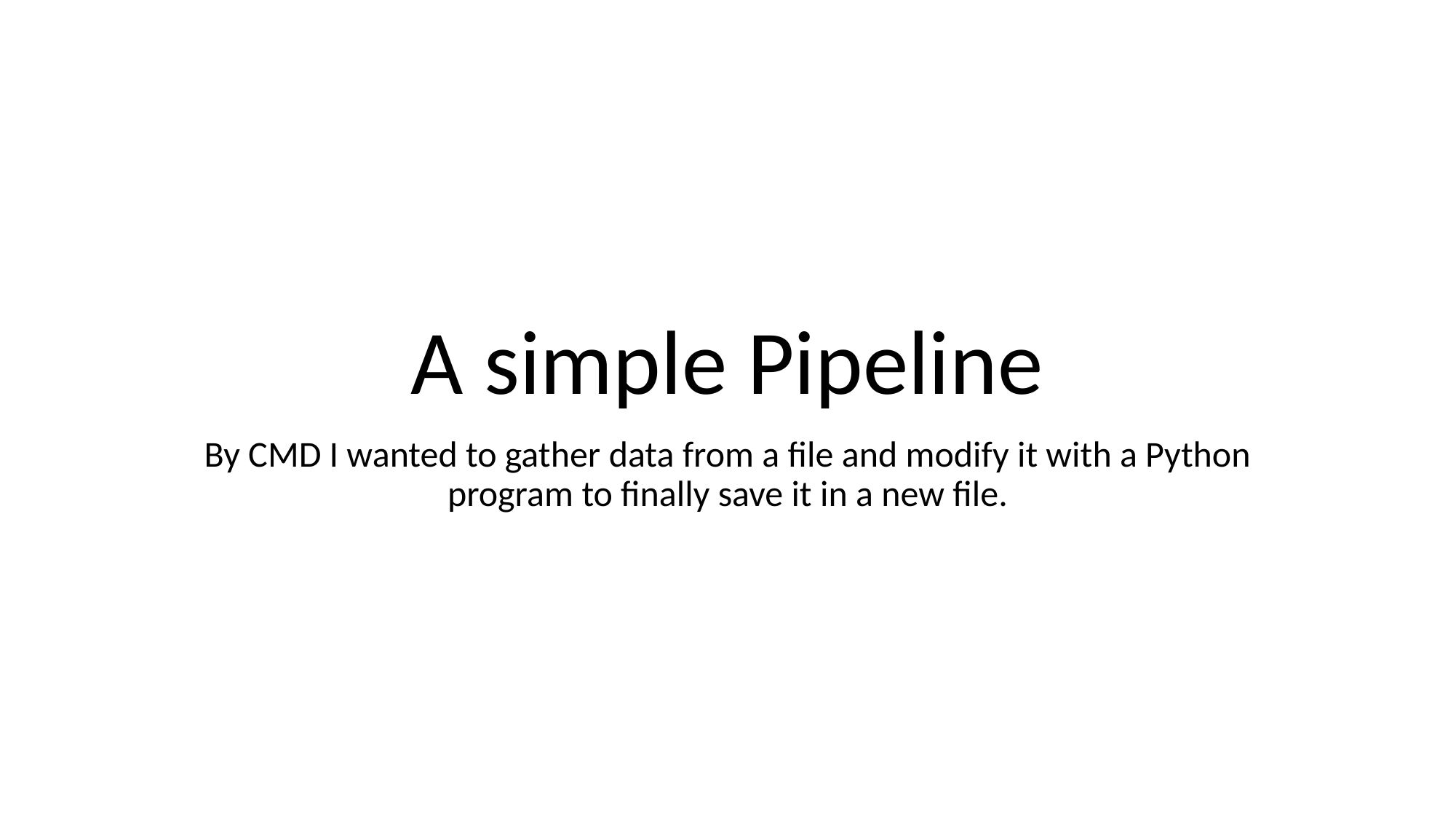

# A simple Pipeline
By CMD I wanted to gather data from a file and modify it with a Python program to finally save it in a new file.